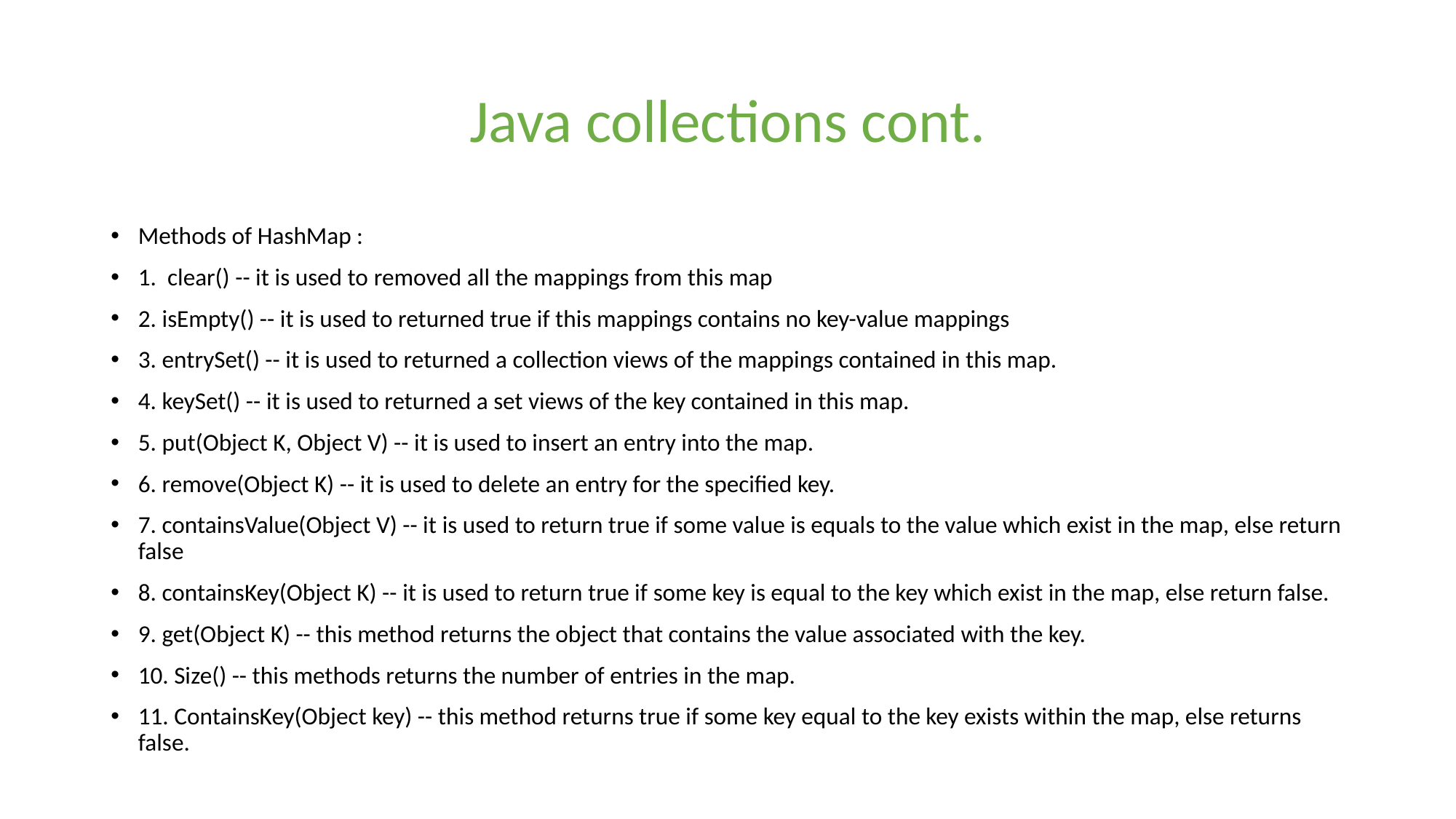

# Java collections cont.
Methods of HashMap :
1.  clear() -- it is used to removed all the mappings from this map
2. isEmpty() -- it is used to returned true if this mappings contains no key-value mappings
3. entrySet() -- it is used to returned a collection views of the mappings contained in this map.
4. keySet() -- it is used to returned a set views of the key contained in this map.
5. put(Object K, Object V) -- it is used to insert an entry into the map.
6. remove(Object K) -- it is used to delete an entry for the specified key.
7. containsValue(Object V) -- it is used to return true if some value is equals to the value which exist in the map, else return false
8. containsKey(Object K) -- it is used to return true if some key is equal to the key which exist in the map, else return false.
9. get(Object K) -- this method returns the object that contains the value associated with the key.
10. Size() -- this methods returns the number of entries in the map.
11. ContainsKey(Object key) -- this method returns true if some key equal to the key exists within the map, else returns false.